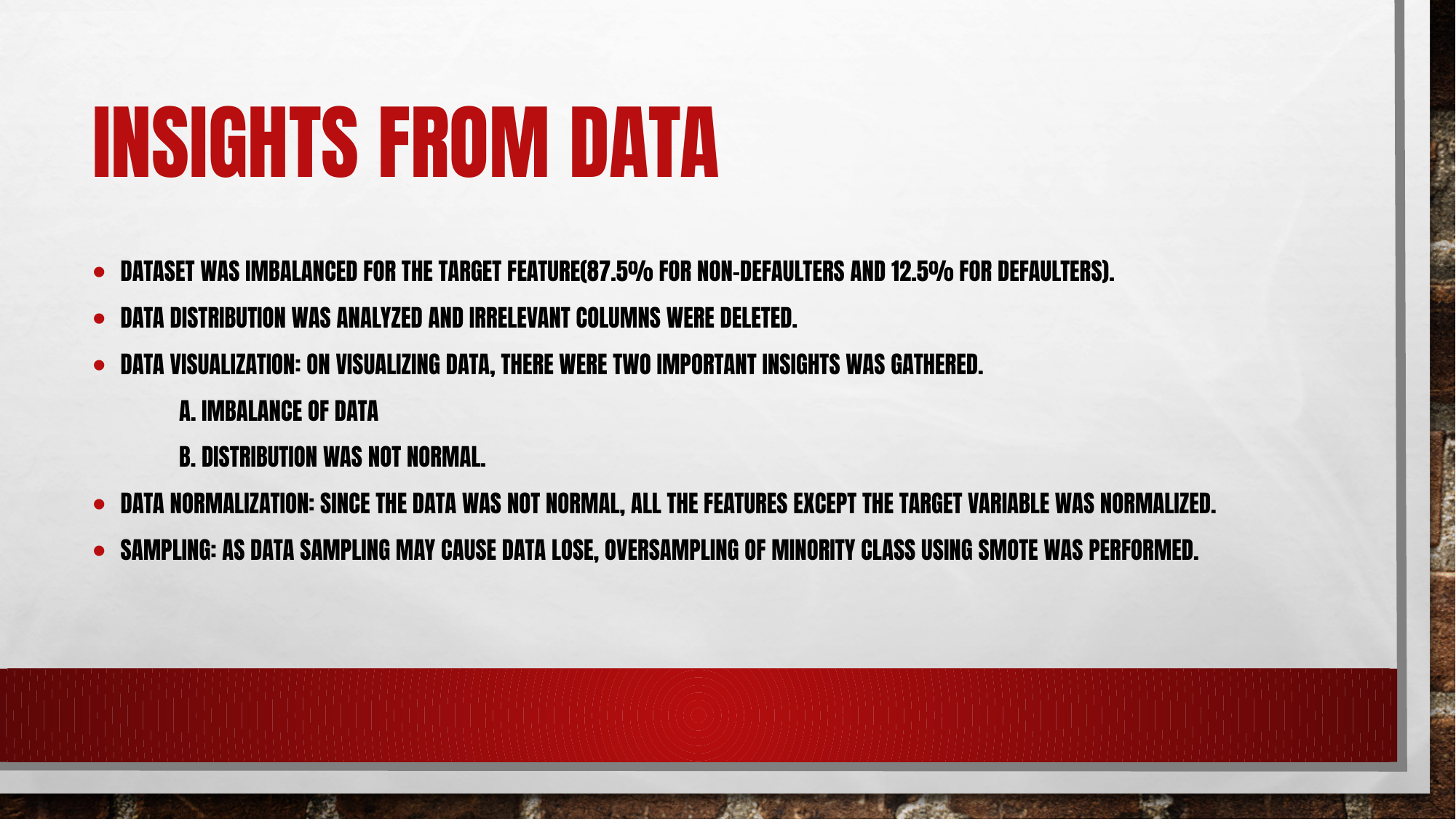

# Insights from data
Dataset was imbalanced for the target feature(87.5% for Non-defaulters and 12.5% for Defaulters).
Data distribution was analyzed and irrelevant columns were deleted.
Data Visualization: On visualizing data, there were two important insights was gathered.
	a. Imbalance of data
	b. Distribution was not normal.
Data Normalization: Since the data was not normal, all the features except the target variable was normalized.
Sampling: As data sampling may cause data lose, oversampling of minority class using SMOTE was performed.